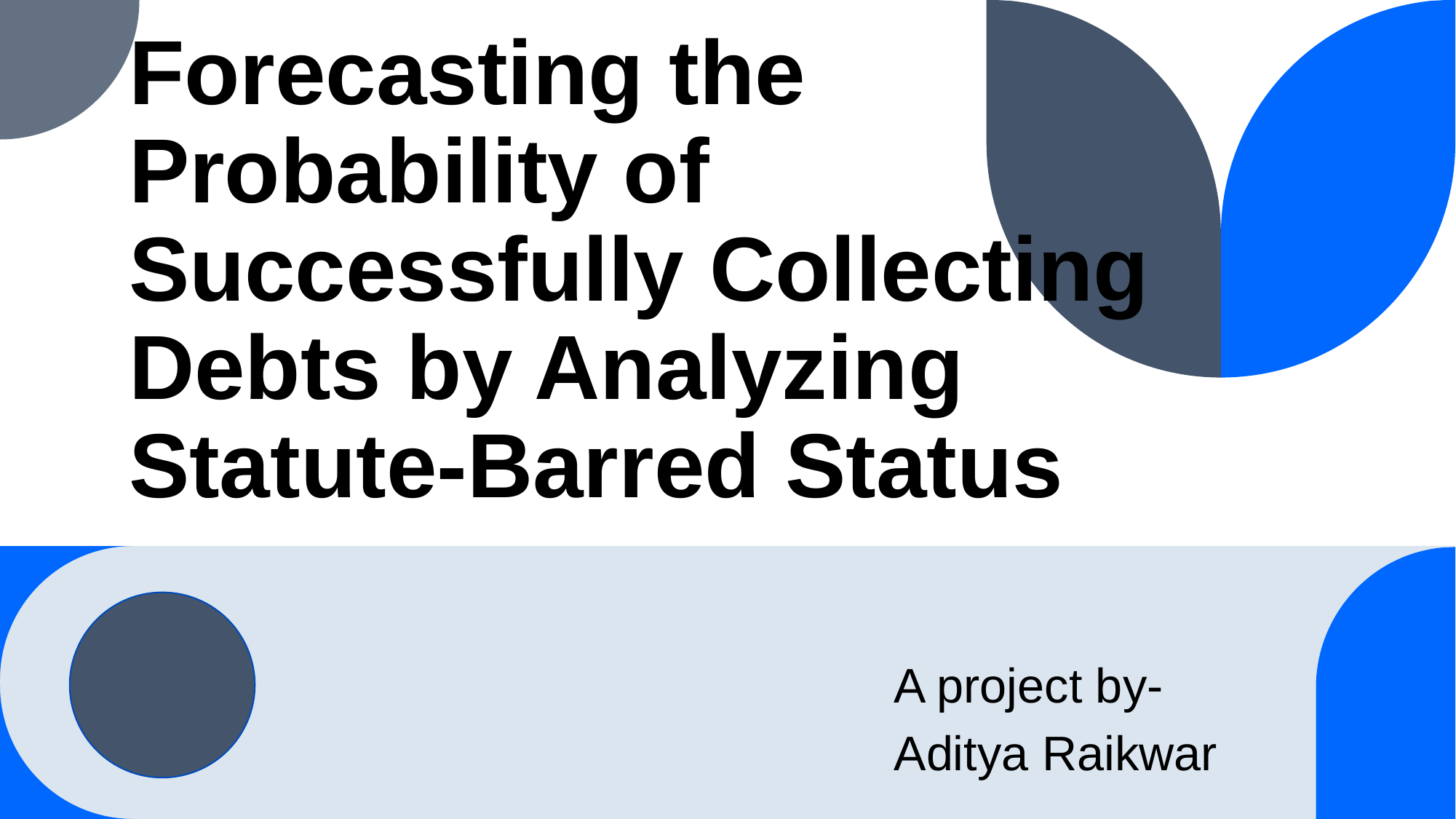

# Forecasting the Probability of Successfully Collecting Debts by Analyzing Statute-Barred Status
A project by-
Aditya Raikwar